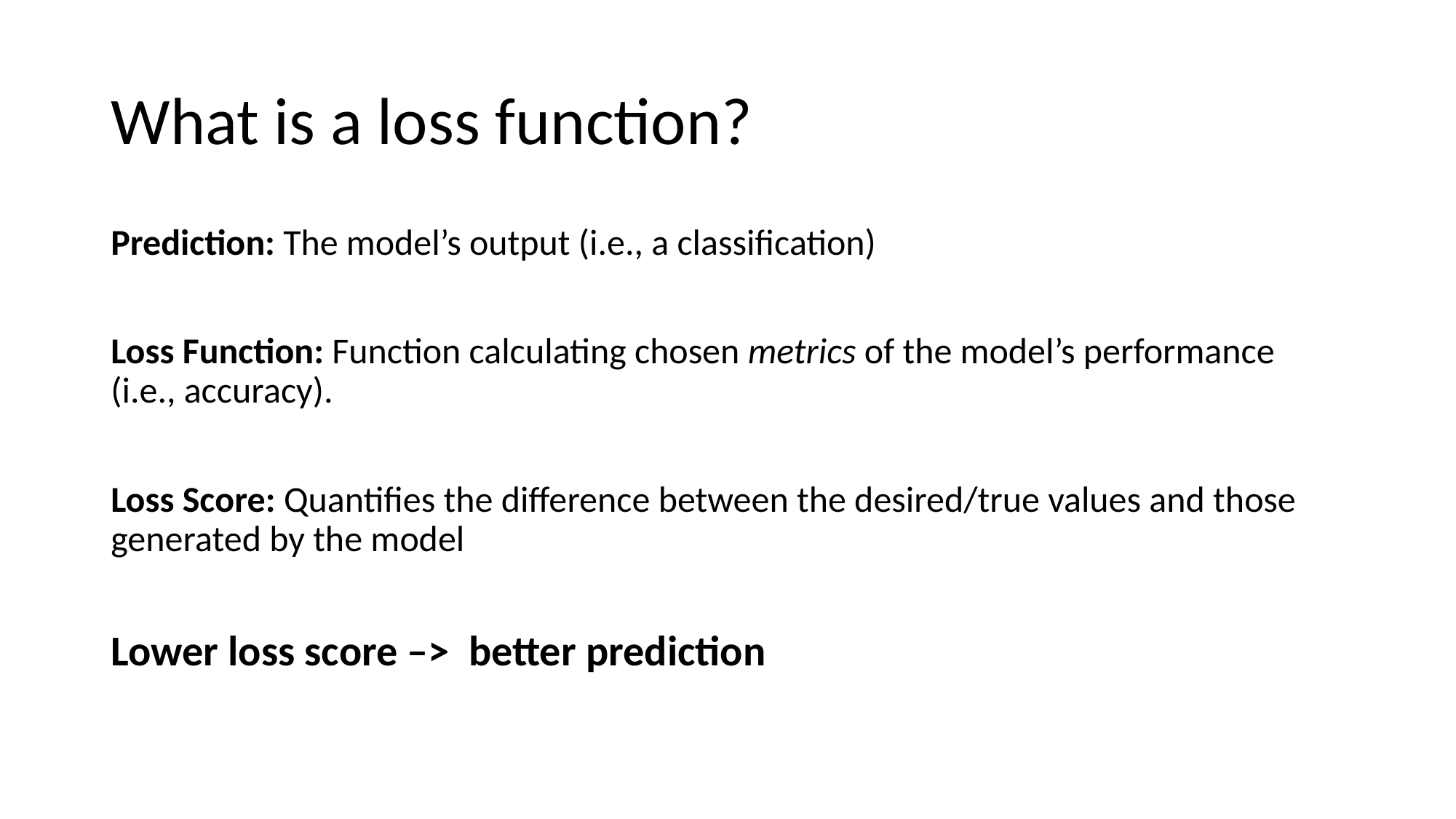

# What is a loss function?
Prediction: The model’s output (i.e., a classification)

Loss Function: Function calculating chosen metrics of the model’s performance (i.e., accuracy).

Loss Score: Quantifies the difference between the desired/true values and those generated by the model

Lower loss score –>  better prediction